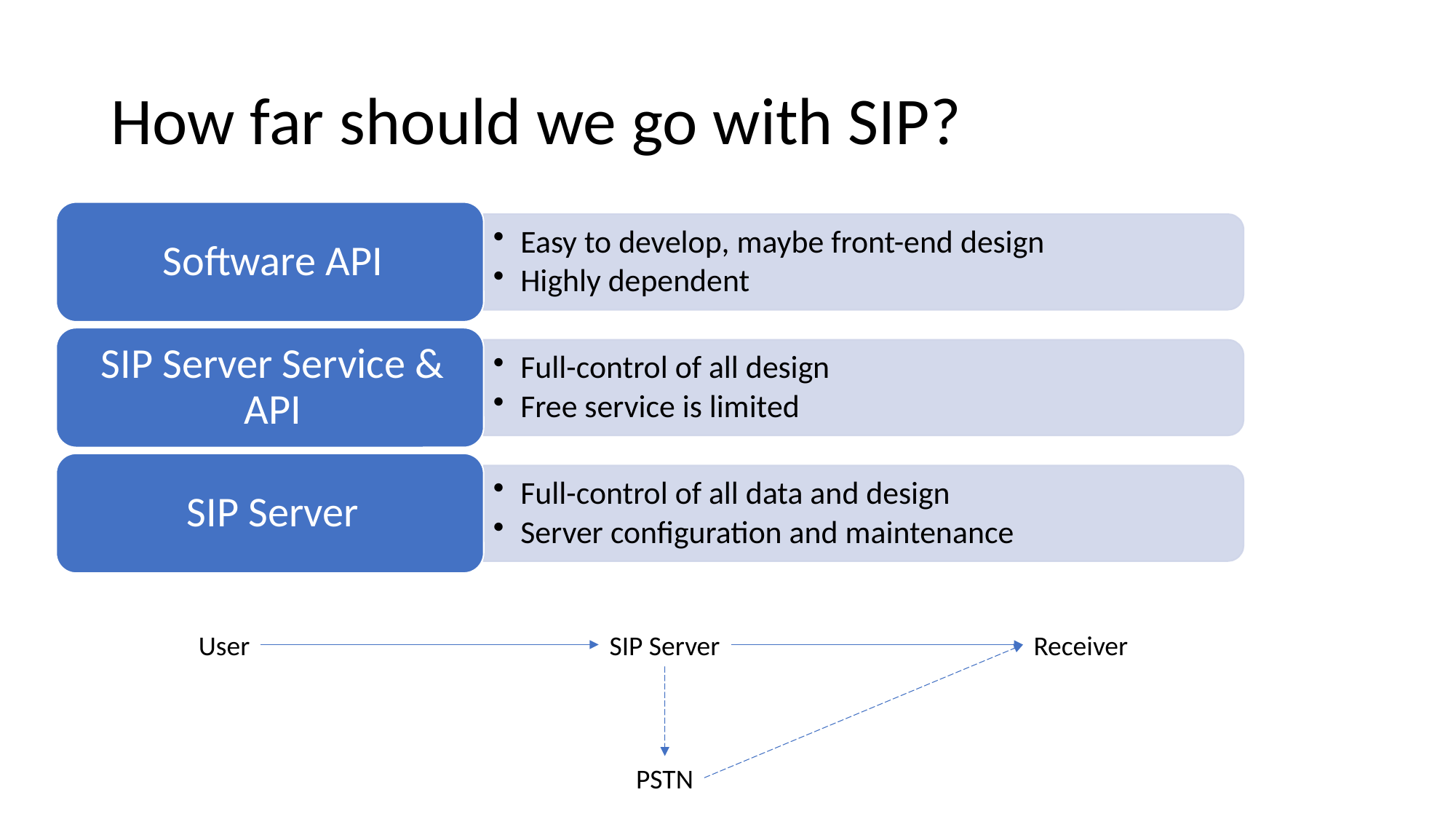

# How far should we go with SIP?
Easy to develop, maybe front-end design
Highly dependent
Software API
Full-control of all design
Free service is limited
SIP Server Service & API
Full-control of all data and design
Server configuration and maintenance
SIP Server
User
SIP Server
Receiver
PSTN